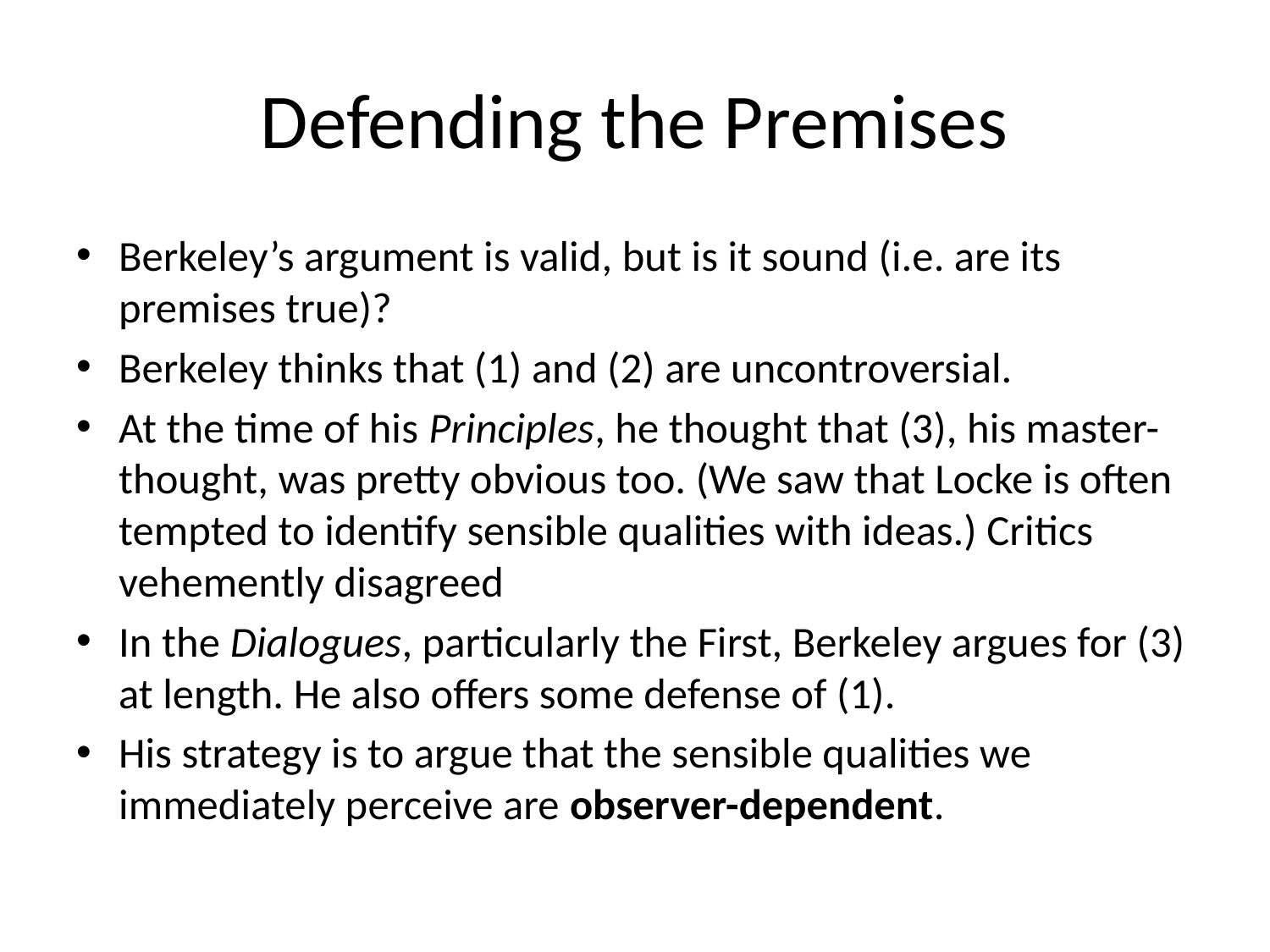

# Defending the Premises
Berkeley’s argument is valid, but is it sound (i.e. are its premises true)?
Berkeley thinks that (1) and (2) are uncontroversial.
At the time of his Principles, he thought that (3), his master-thought, was pretty obvious too. (We saw that Locke is often tempted to identify sensible qualities with ideas.) Critics vehemently disagreed
In the Dialogues, particularly the First, Berkeley argues for (3) at length. He also offers some defense of (1).
His strategy is to argue that the sensible qualities we immediately perceive are observer-dependent.